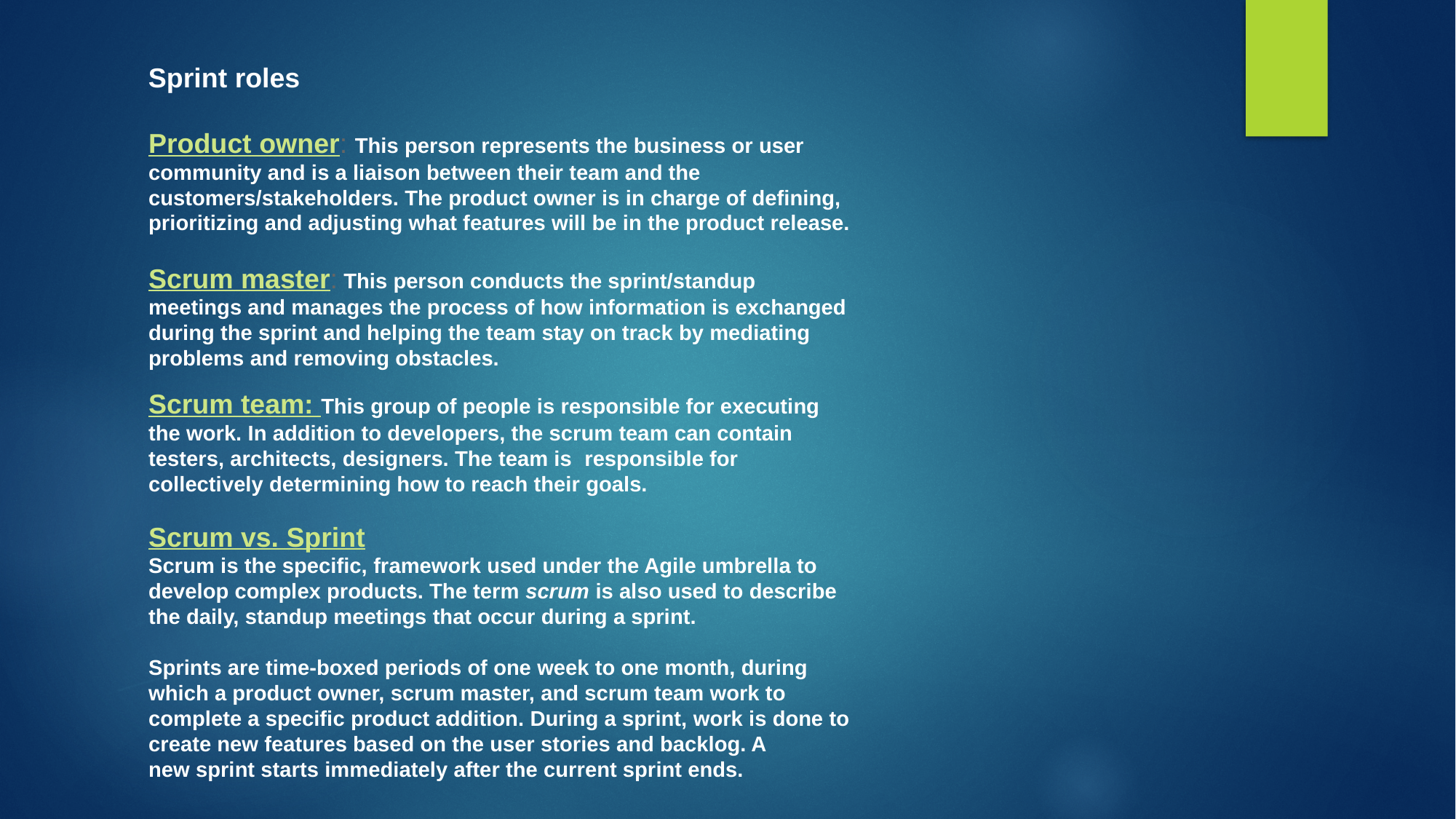

Sprint roles
Product owner: This person represents the business or user community and is a liaison between their team and the  customers/stakeholders. The product owner is in charge of defining, prioritizing and adjusting what features will be in the product release.
Scrum master: This person conducts the sprint/standup meetings and manages the process of how information is exchanged during the sprint and helping the team stay on track by mediating problems and removing obstacles.
Scrum team: This group of people is responsible for executing the work. In addition to developers, the scrum team can contain testers, architects, designers. The team is  responsible for collectively determining how to reach their goals.
Scrum vs. Sprint
Scrum is the specific, framework used under the Agile umbrella to develop complex products. The term scrum is also used to describe the daily, standup meetings that occur during a sprint.

Sprints are time-boxed periods of one week to one month, during which a product owner, scrum master, and scrum team work to complete a specific product addition. During a sprint, work is done to create new features based on the user stories and backlog. A new sprint starts immediately after the current sprint ends.